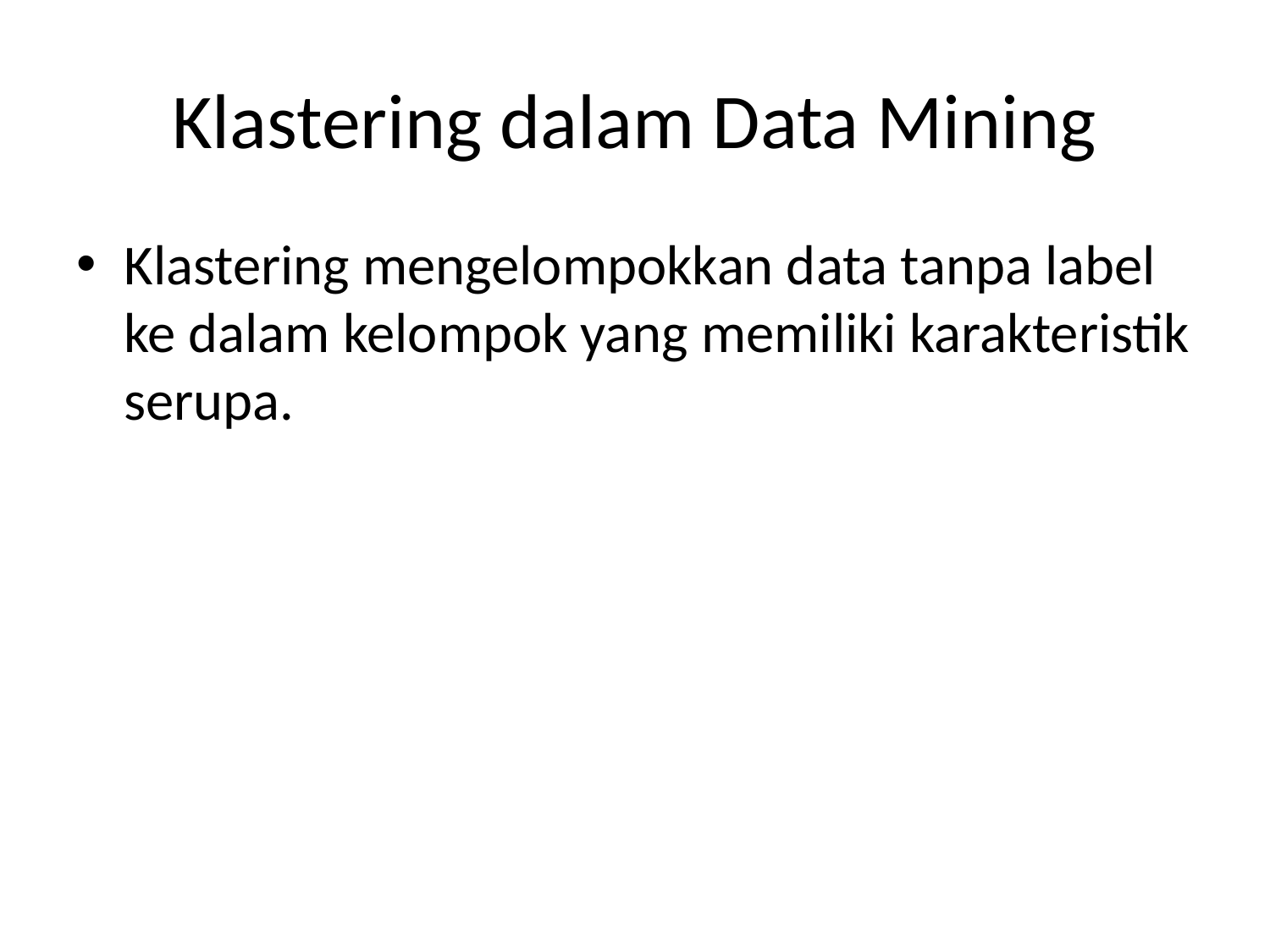

# Klastering dalam Data Mining
Klastering mengelompokkan data tanpa label ke dalam kelompok yang memiliki karakteristik serupa.